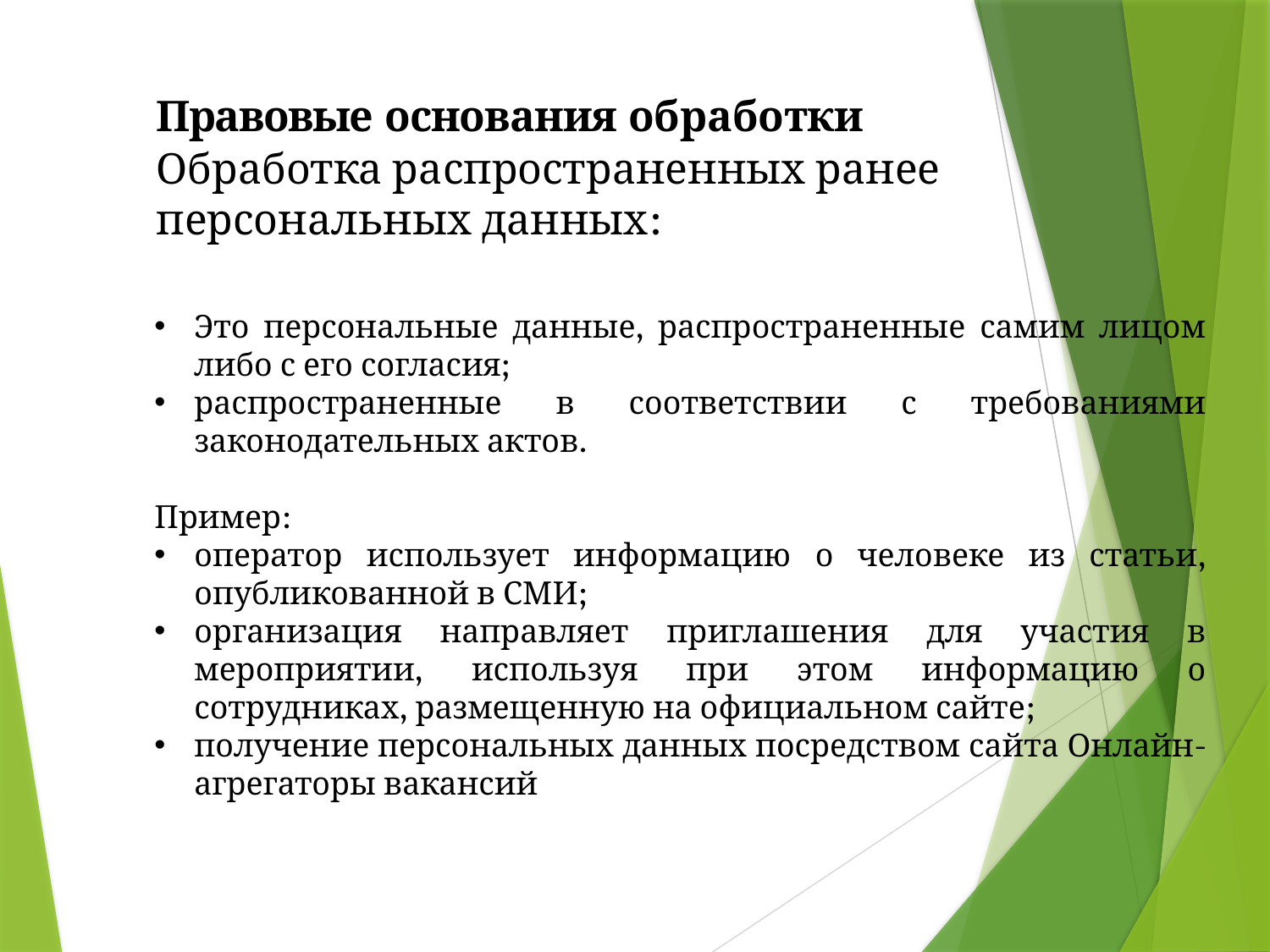

Правовые основания обработки
Обработка распространенных ранее персональных данных:

Это персональные данные, распространенные самим лицом либо с его согласия;
распространенные в соответствии с требованиями законодательных актов.

Пример:
оператор использует информацию о человеке из статьи, опубликованной в СМИ;
организация направляет приглашения для участия в мероприятии, используя при этом информацию о сотрудниках, размещенную на официальном сайте;
получение персональных данных посредством сайта Онлайн-агрегаторы вакансий